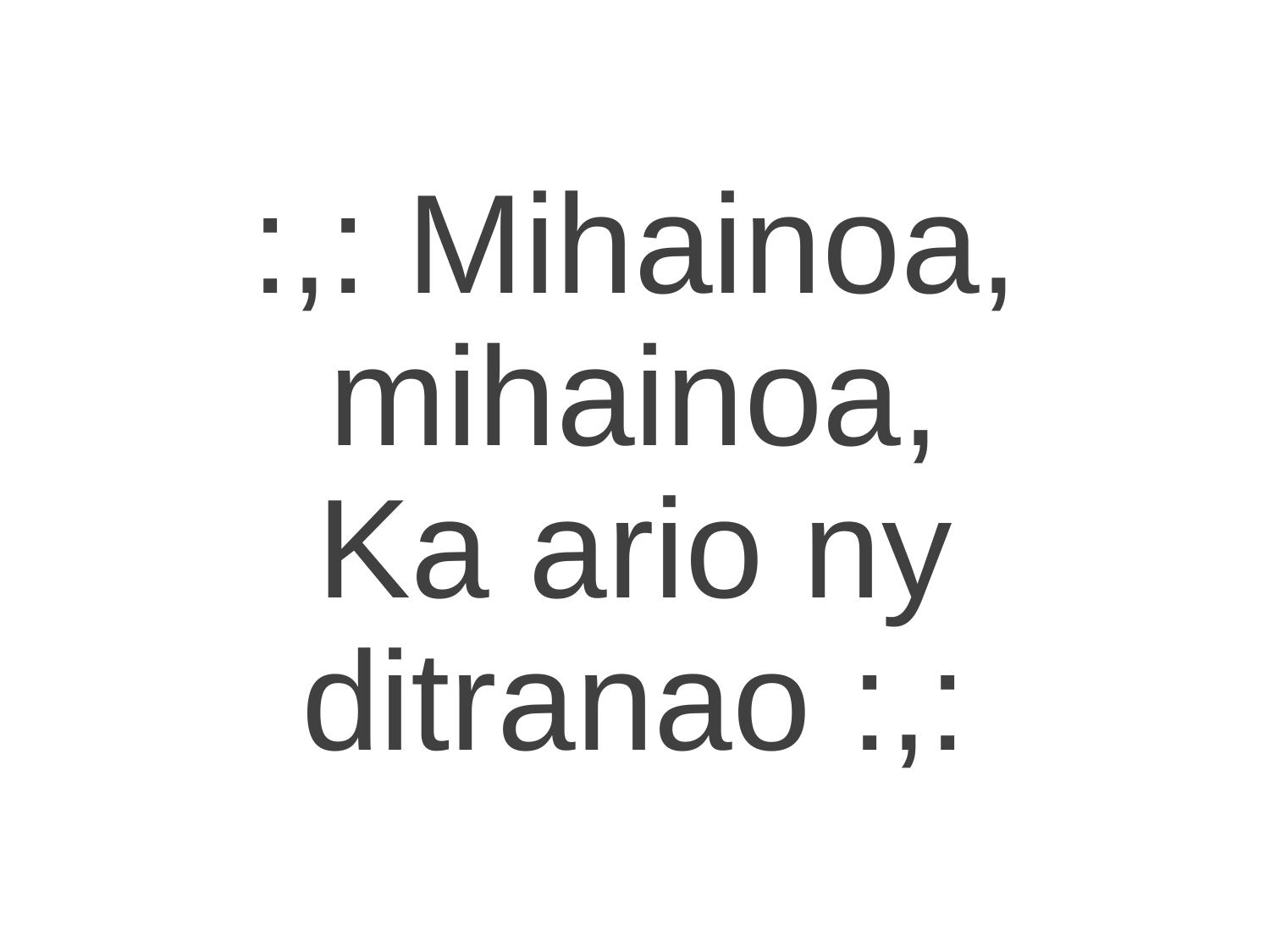

:,: Mihainoa, mihainoa,
Ka ario ny ditranao :,: